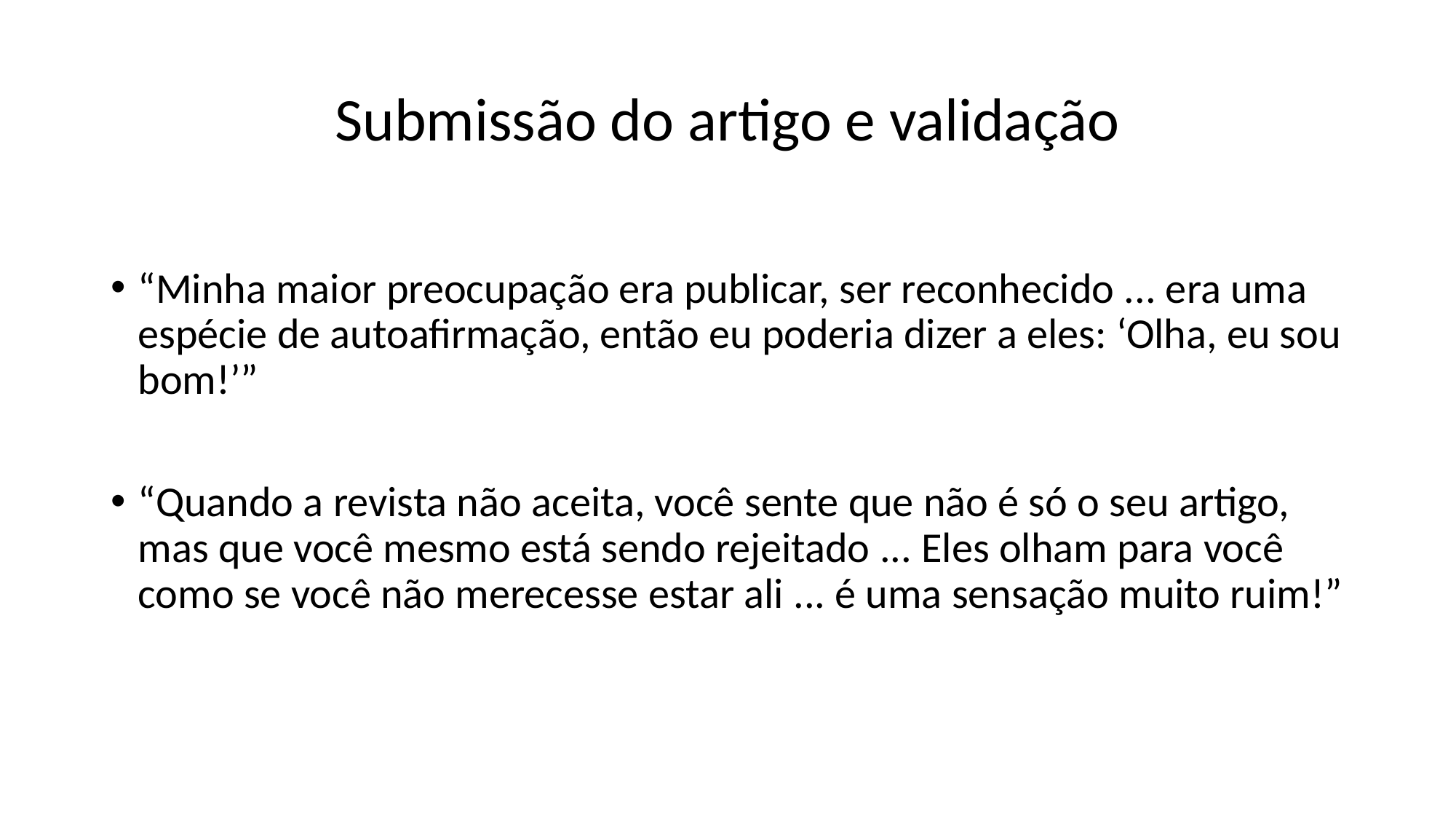

Submissão do artigo e validação
“Minha maior preocupação era publicar, ser reconhecido ... era uma espécie de autoafirmação, então eu poderia dizer a eles: ‘Olha, eu sou bom!’”

“Quando a revista não aceita, você sente que não é só o seu artigo, mas que você mesmo está sendo rejeitado ... Eles olham para você como se você não merecesse estar ali ... é uma sensação muito ruim!”